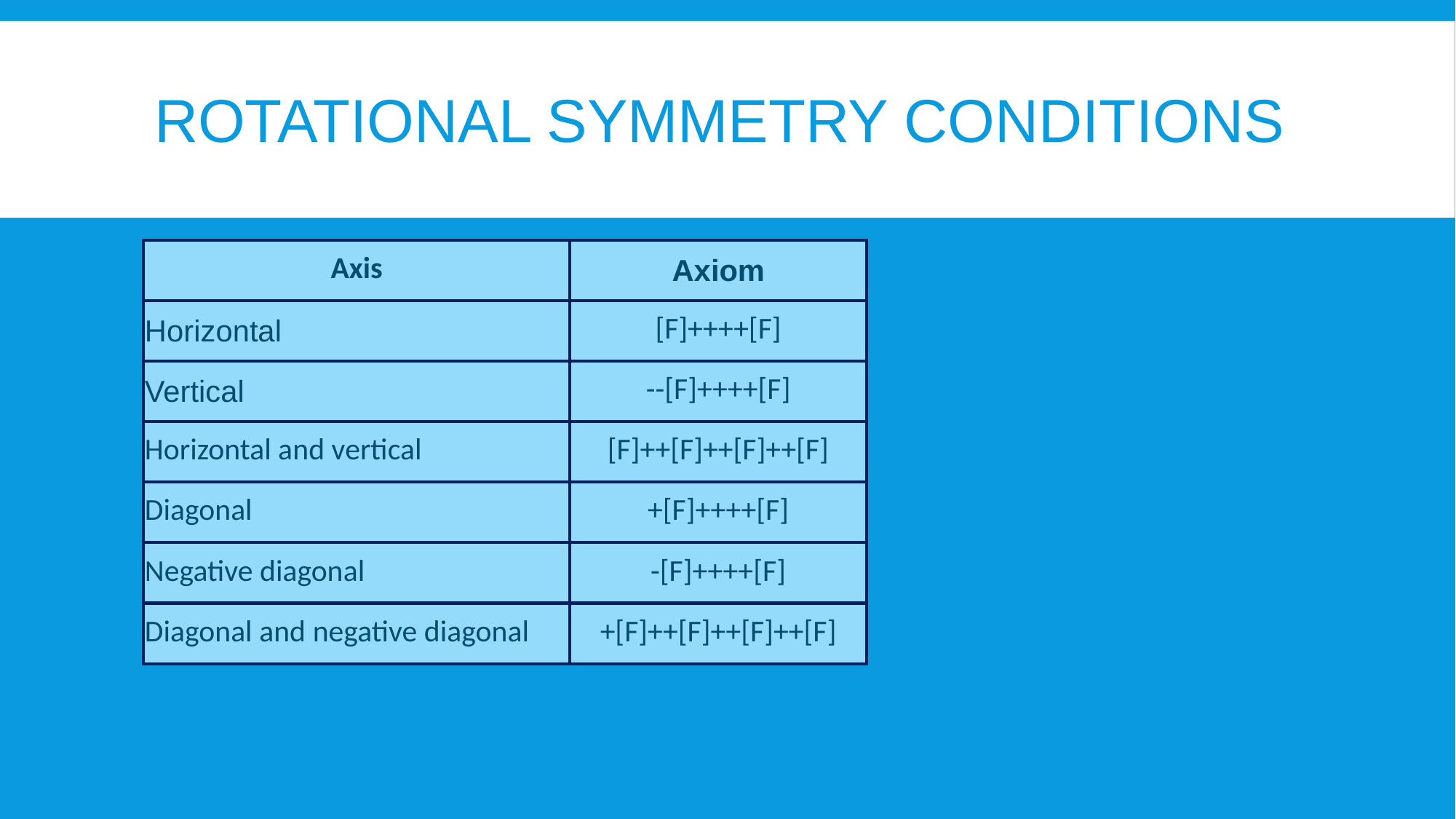

# Rotational Symmetry Conditions
| Axis | Axiom |
| --- | --- |
| Horizontal | [F]++++[F] |
| Vertical | --[F]++++[F] |
| Horizontal and vertical | [F]++[F]++[F]++[F] |
| Diagonal | +[F]++++[F] |
| Negative diagonal | -[F]++++[F] |
| Diagonal and negative diagonal | +[F]++[F]++[F]++[F] |